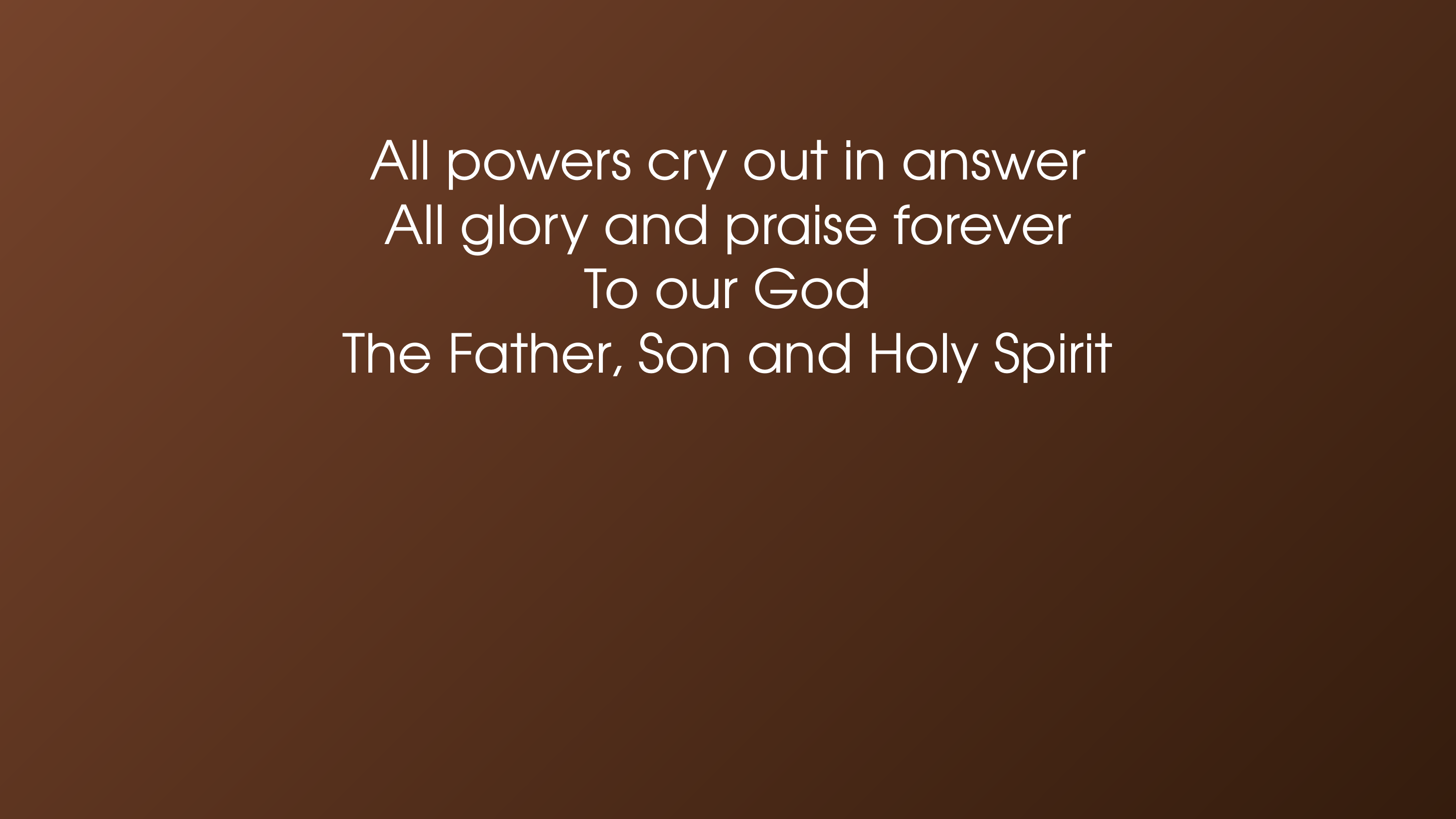

All powers cry out in answer
All glory and praise forever
To our God
The Father, Son and Holy Spirit